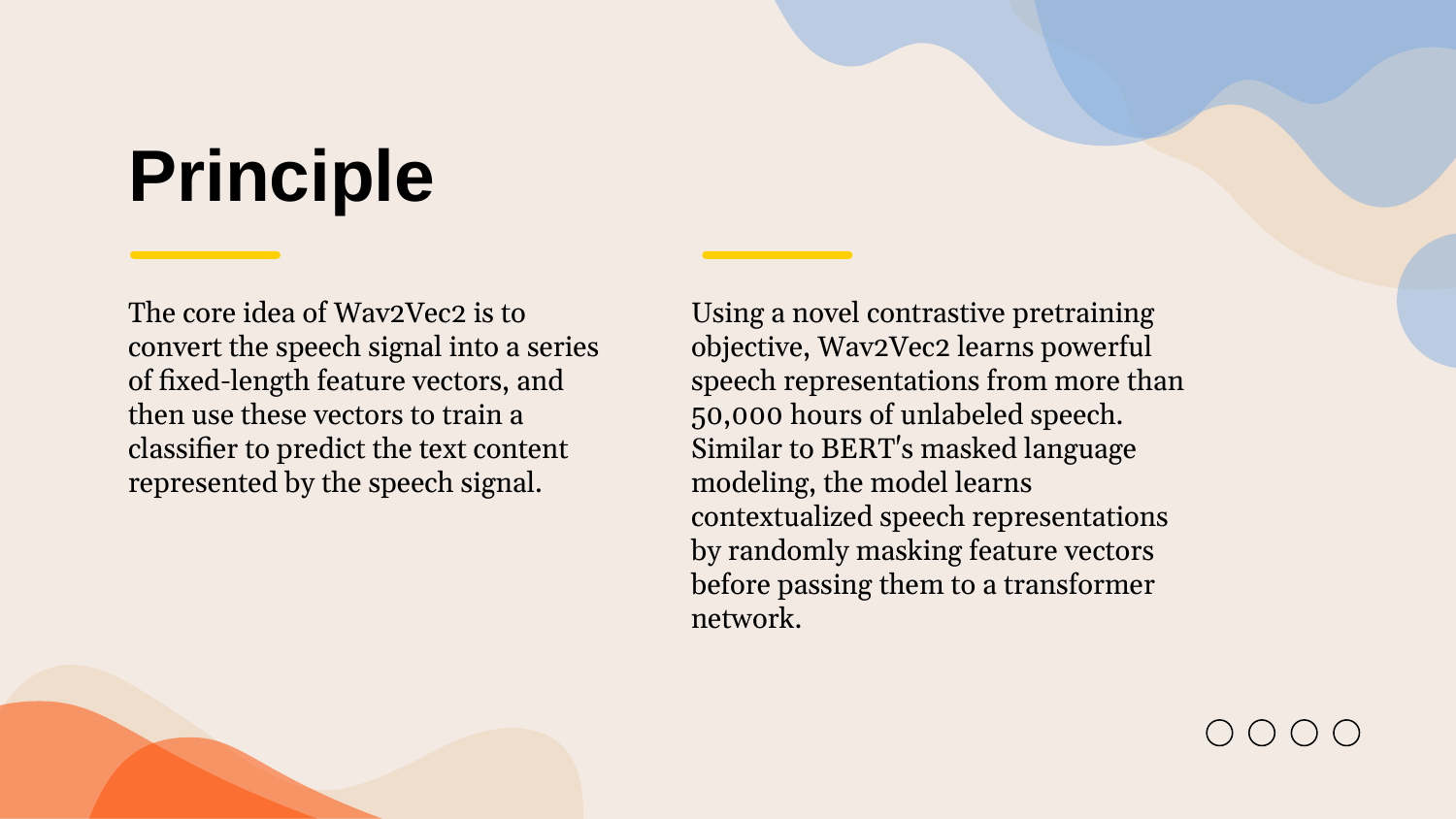

# Principle

The core idea of Wav2Vec2 is to convert the speech signal into a series of fixed-length feature vectors, and then use these vectors to train a classifier to predict the text content represented by the speech signal.
	Using a novel contrastive pretraining objective, Wav2Vec2 learns powerful speech representations from more than 50,000 hours of unlabeled speech. Similar to BERT's masked language modeling, the model learns contextualized speech representations by randomly masking feature vectors before passing them to a transformer network.